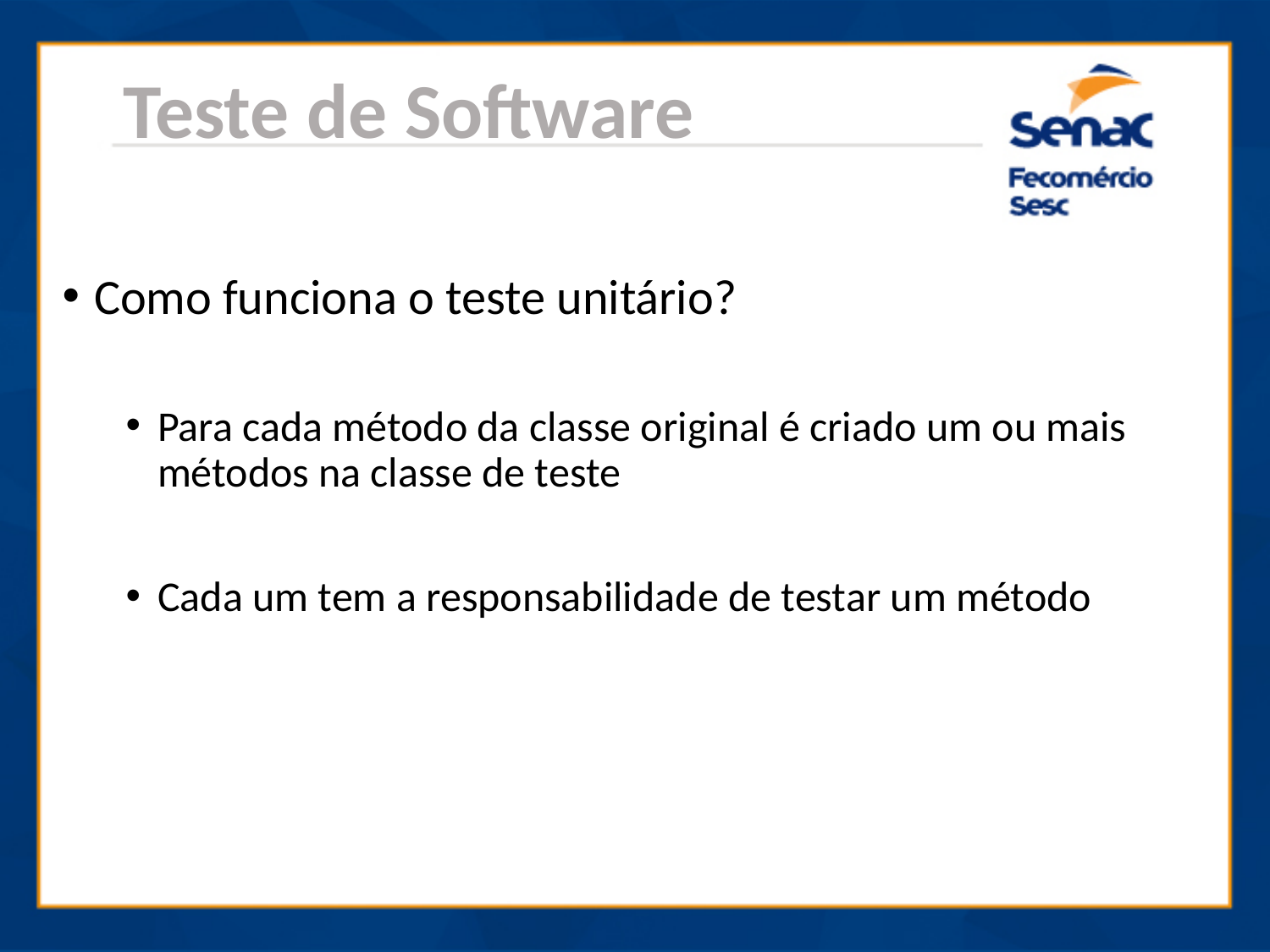

Teste de Software

Como funciona o teste unitário?

Para cada método da classe original é criado um ou mais métodos na classe de teste

Cada um tem a responsabilidade de testar um método